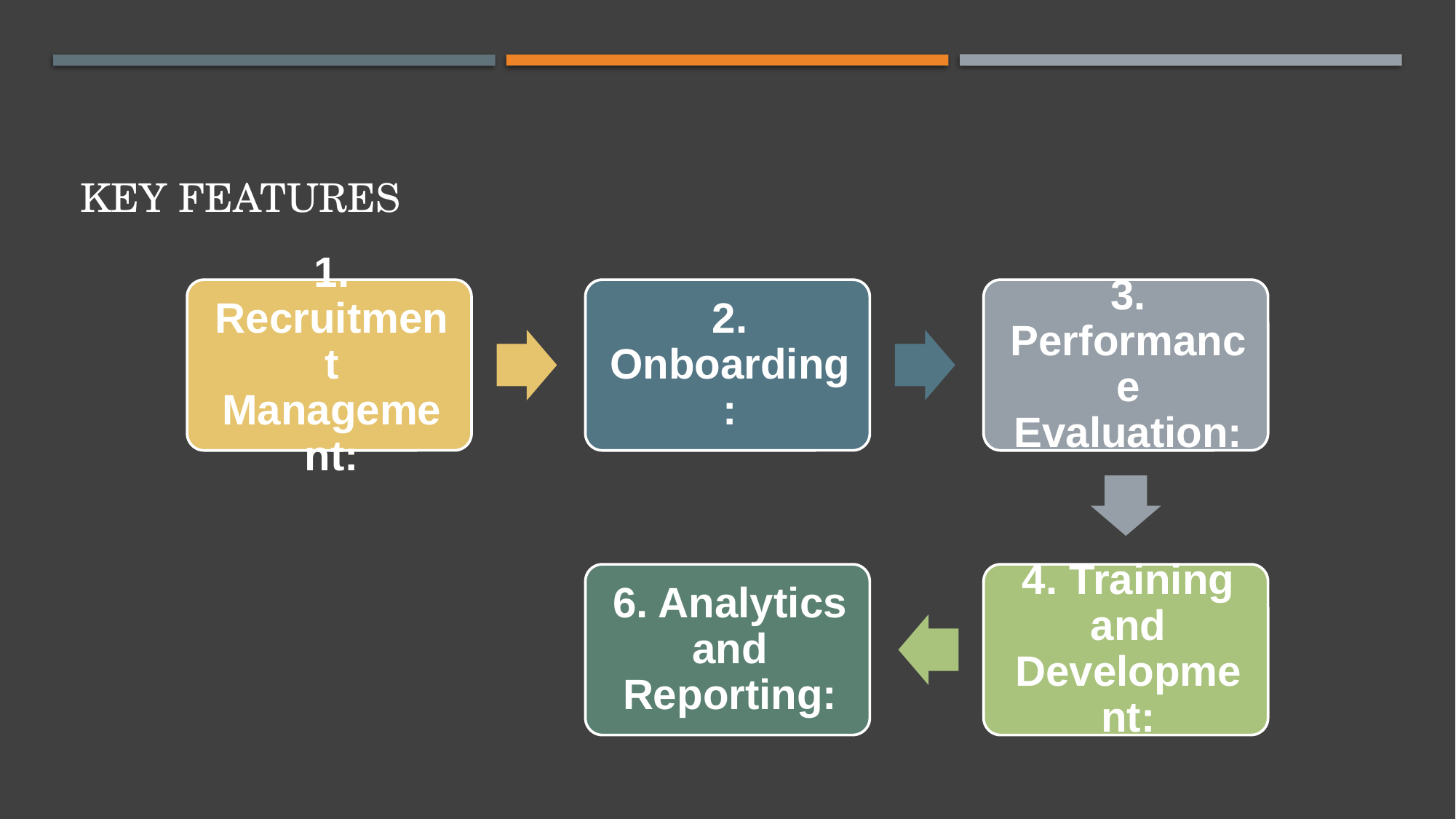

# Key features
1. Recruitment Management:

2. Onboarding:

3. Performance Evaluation:

4. Training and Development:

6. Analytics and Reporting: